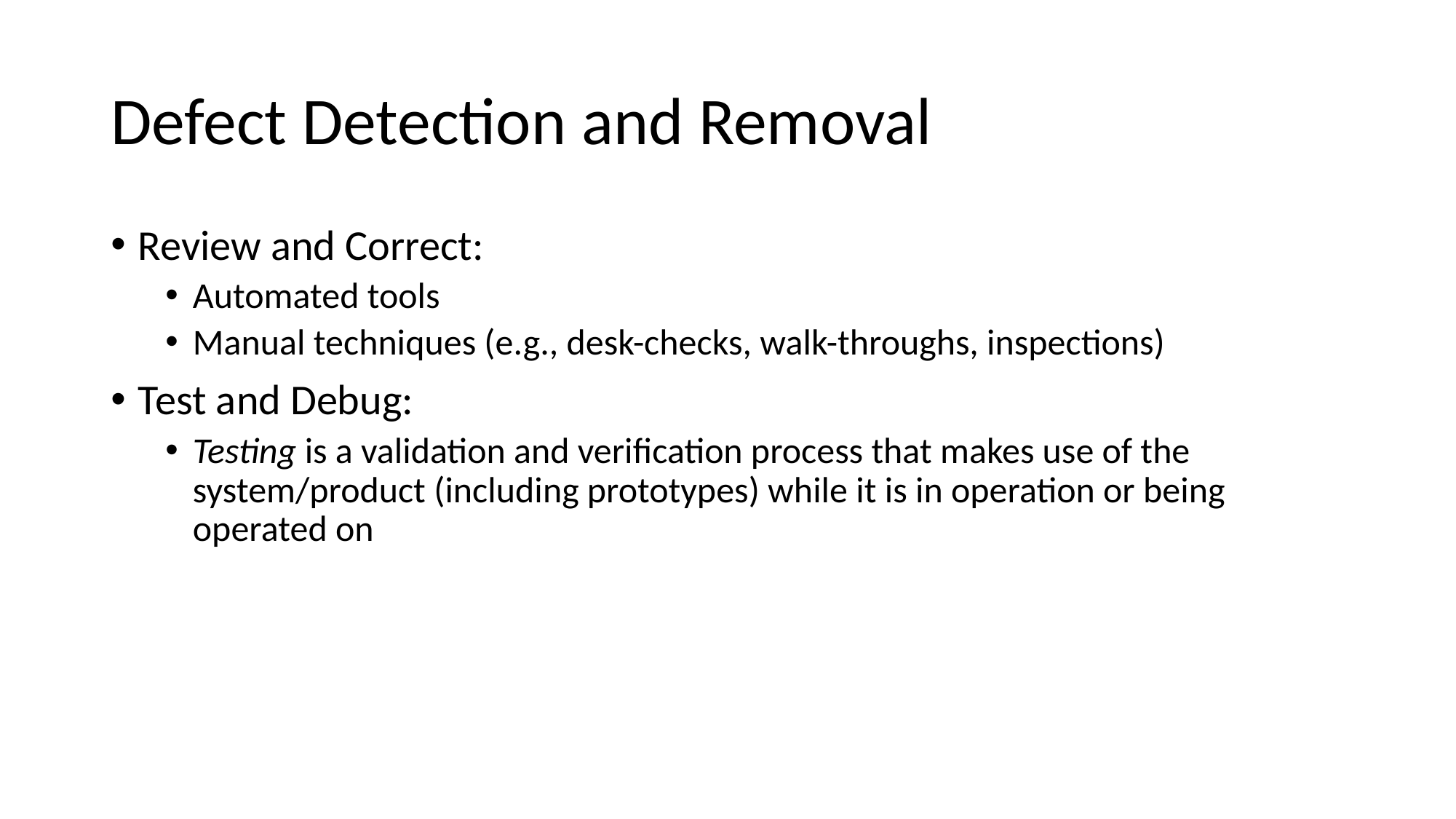

# Defect Detection and Removal
Review and Correct:
Automated tools
Manual techniques (e.g., desk-checks, walk-throughs, inspections)
Test and Debug:
Testing is a validation and verification process that makes use of the system/product (including prototypes) while it is in operation or being operated on